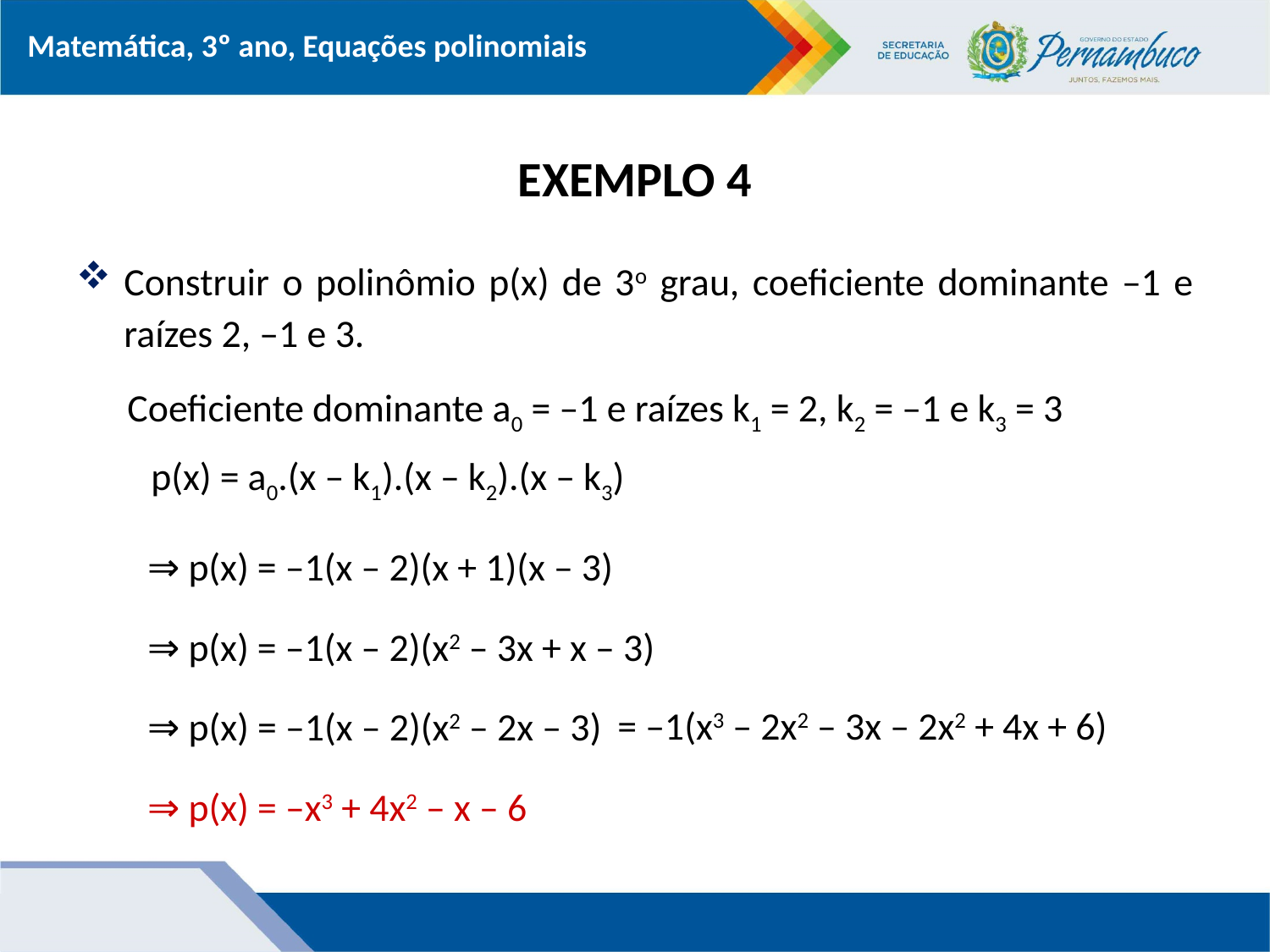

# EXEMPLO 4
Construir o polinômio p(x) de 3o grau, coeficiente dominante –1 e raízes 2, –1 e 3.
Coeficiente dominante a0 = –1 e raízes k1 = 2, k2 = –1 e k3 = 3
p(x) = a0.(x – k1).(x – k2).(x – k3)
⇒ p(x) = –1(x – 2)(x + 1)(x – 3)
⇒ p(x) = –1(x – 2)(x2 – 3x + x – 3)
= –1(x3 – 2x2 – 3x – 2x2 + 4x + 6)
⇒ p(x) = –1(x – 2)(x2 – 2x – 3)
⇒ p(x) = –x3 + 4x2 – x – 6